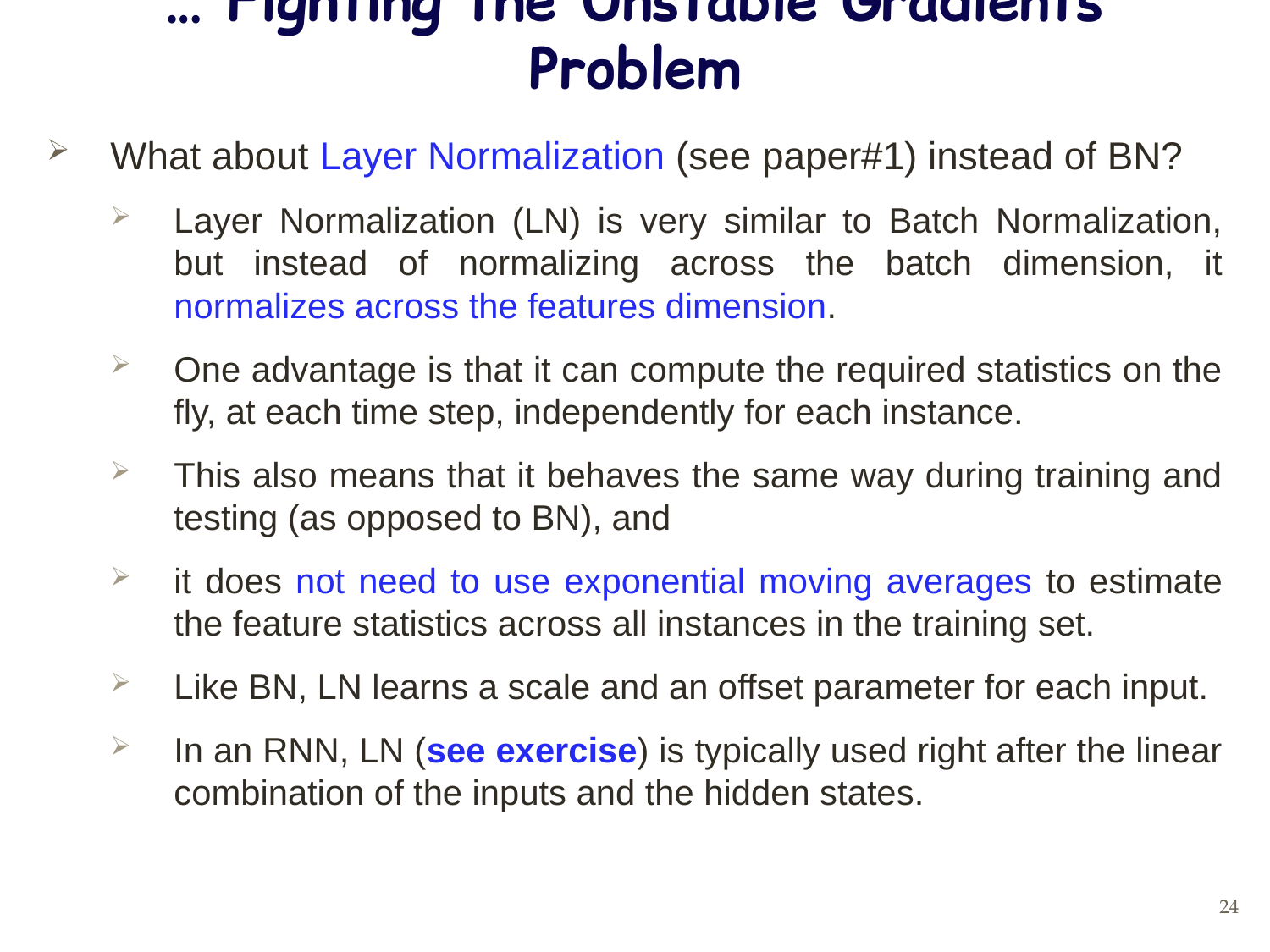

# … Fighting the Unstable Gradients Problem
What about Layer Normalization (see paper#1) instead of BN?
Layer Normalization (LN) is very similar to Batch Normalization, but instead of normalizing across the batch dimension, it normalizes across the features dimension.
One advantage is that it can compute the required statistics on the fly, at each time step, independently for each instance.
This also means that it behaves the same way during training and testing (as opposed to BN), and
it does not need to use exponential moving averages to estimate the feature statistics across all instances in the training set.
Like BN, LN learns a scale and an offset parameter for each input.
In an RNN, LN (see exercise) is typically used right after the linear combination of the inputs and the hidden states.
24